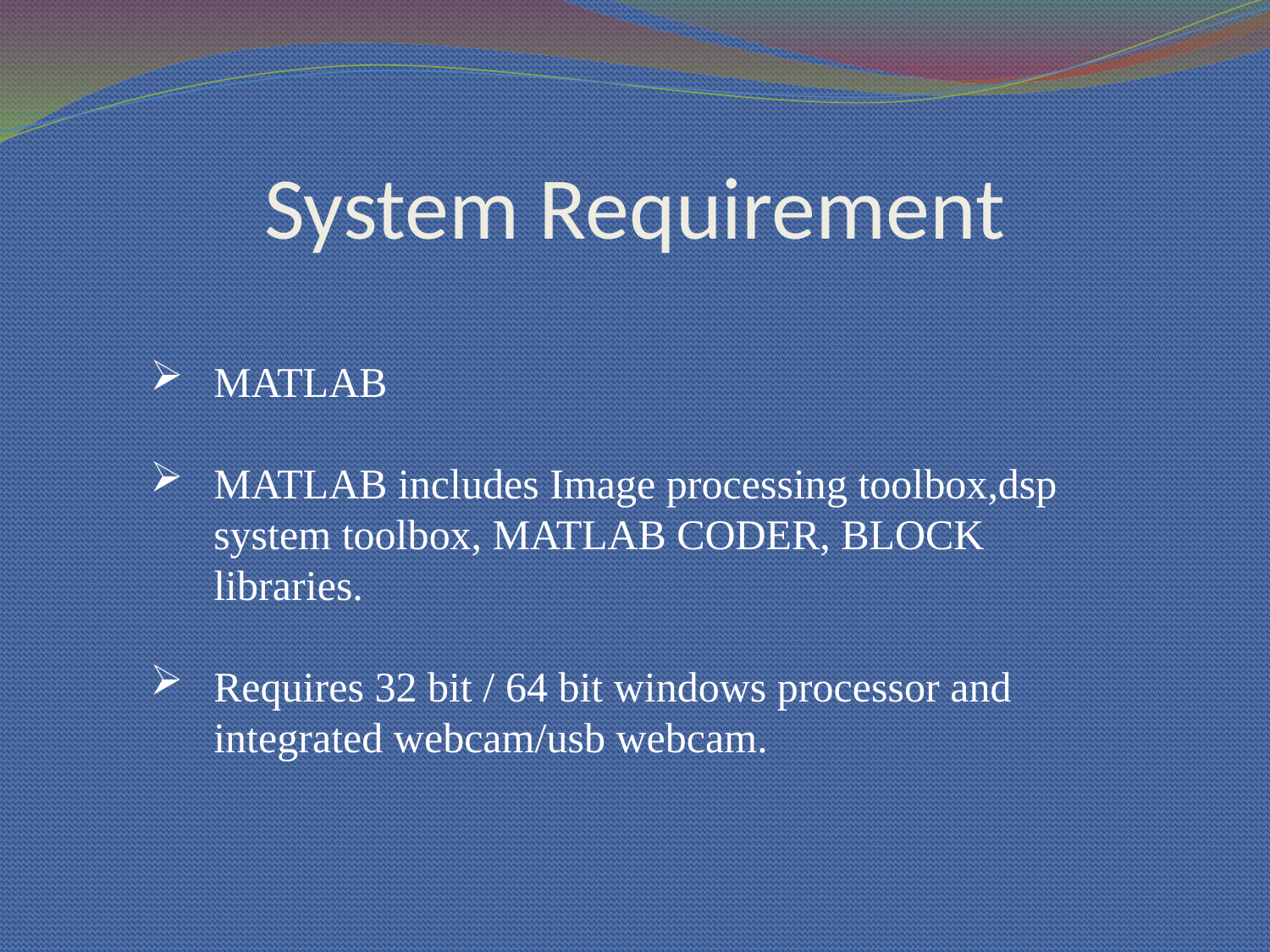

# System Requirement
MATLAB

MATLAB includes Image processing toolbox,dsp system toolbox, MATLAB CODER, BLOCK libraries.

Requires 32 bit / 64 bit windows processor and integrated webcam/usb webcam.